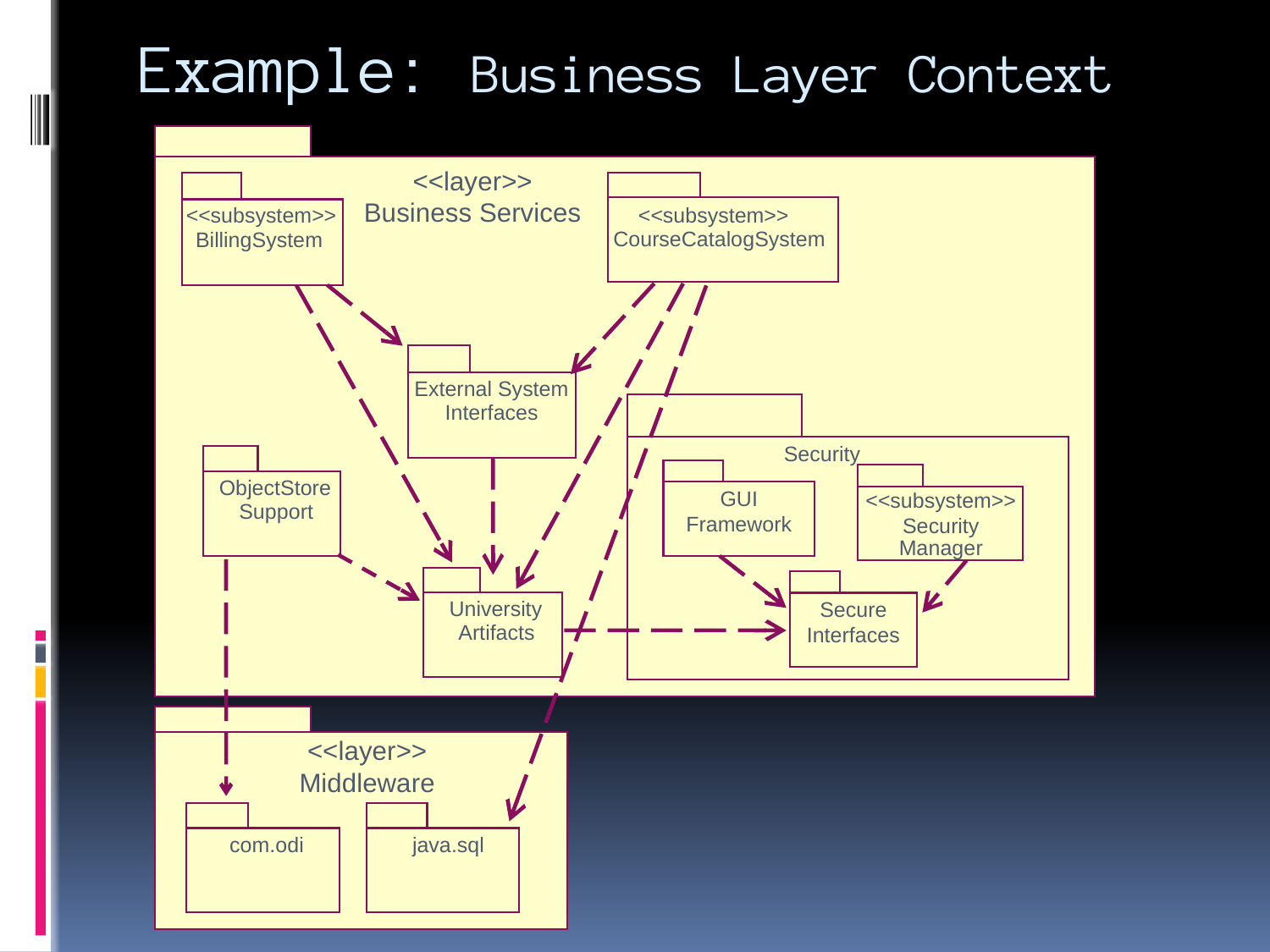

# Example: Business Layer Context

<<layer>>
Business Services

<<subsystem>>
<<subsystem>>
CourseCatalogSystem
BillingSystem

External System

Interfaces

Security

ObjectStore

GUI
Framework
<<subsystem>>
Security
Manager
Support

University
Secure
Interfaces
Artifacts

<<layer>>
Middleware

com.odi
java.sql